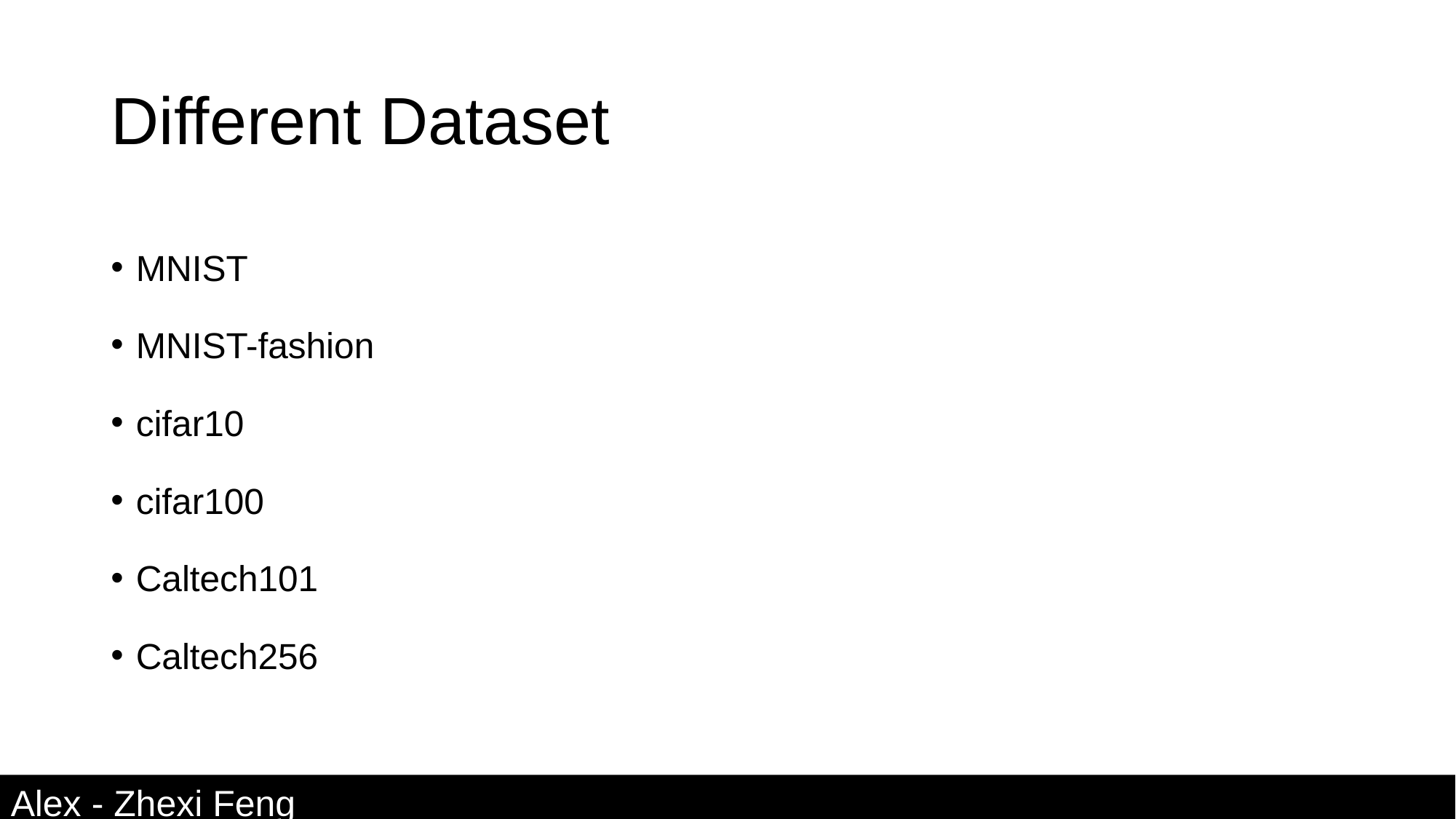

# Different Dataset
MNIST
MNIST-fashion
cifar10
cifar100
Caltech101
Caltech256
Alex - Zhexi Feng                                                                                                              23